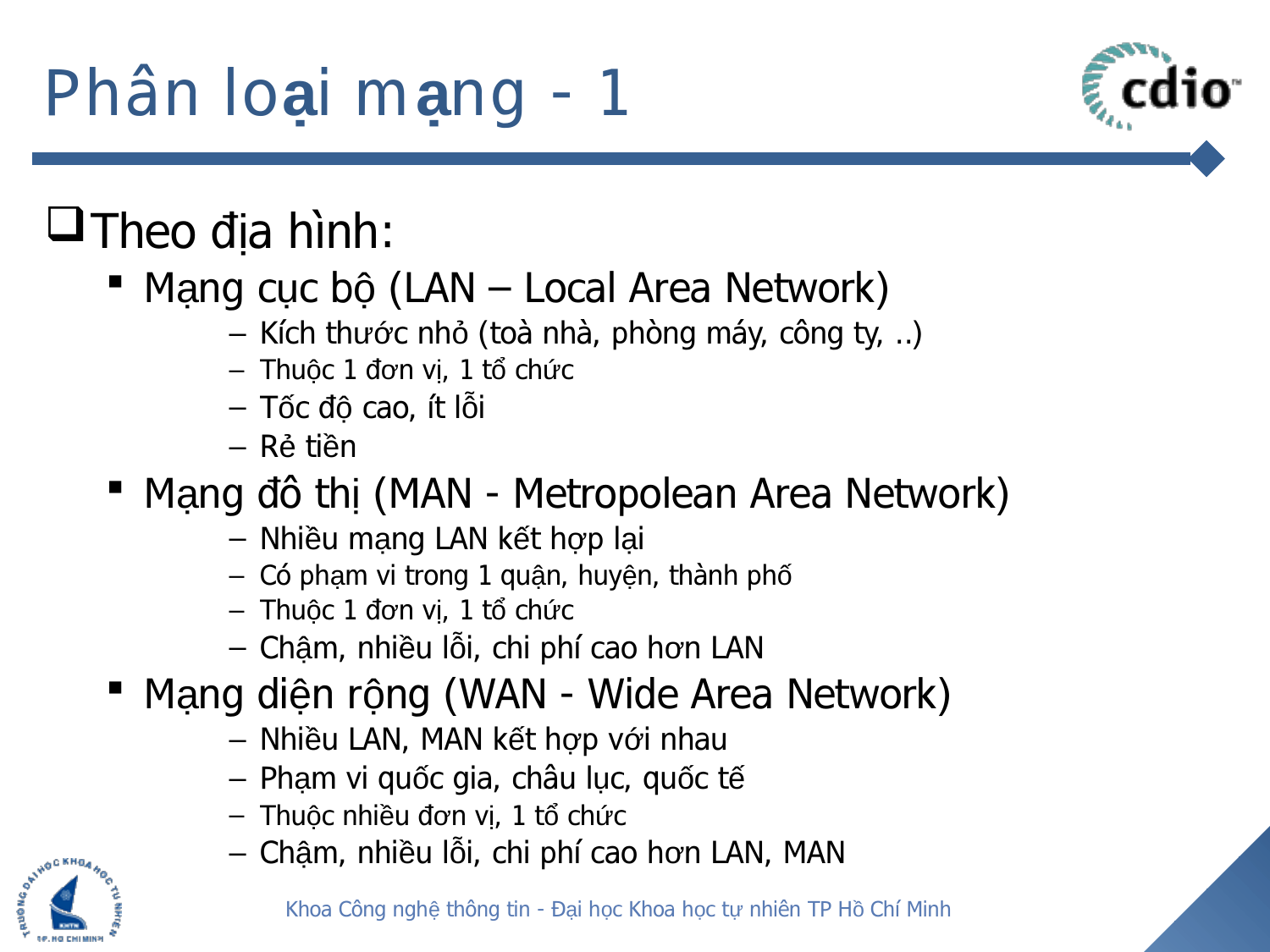

# Phân loại mạng - 1
Theo địa hình:
Mạng cục bộ (LAN – Local Area Network)
Kích thước nhỏ (toà nhà, phòng máy, công ty, ..)
Thuộc 1 đơn vị, 1 tổ chức
Tốc độ cao, ít lỗi
Rẻ tiền
Mạng đô thị (MAN - Metropolean Area Network)
Nhiều mạng LAN kết hợp lại
Có phạm vi trong 1 quận, huyện, thành phố
Thuộc 1 đơn vị, 1 tổ chức
Chậm, nhiều lỗi, chi phí cao hơn LAN
Mạng diện rộng (WAN - Wide Area Network)
Nhiều LAN, MAN kết hợp với nhau
Phạm vi quốc gia, châu lục, quốc tế
Thuộc nhiều đơn vị, 1 tổ chức
Chậm, nhiều lỗi, chi phí cao hơn LAN, MAN

8
Khoa Công nghệ thông tin - Đại học Khoa học tự nhiên TP Hồ Chí Minh